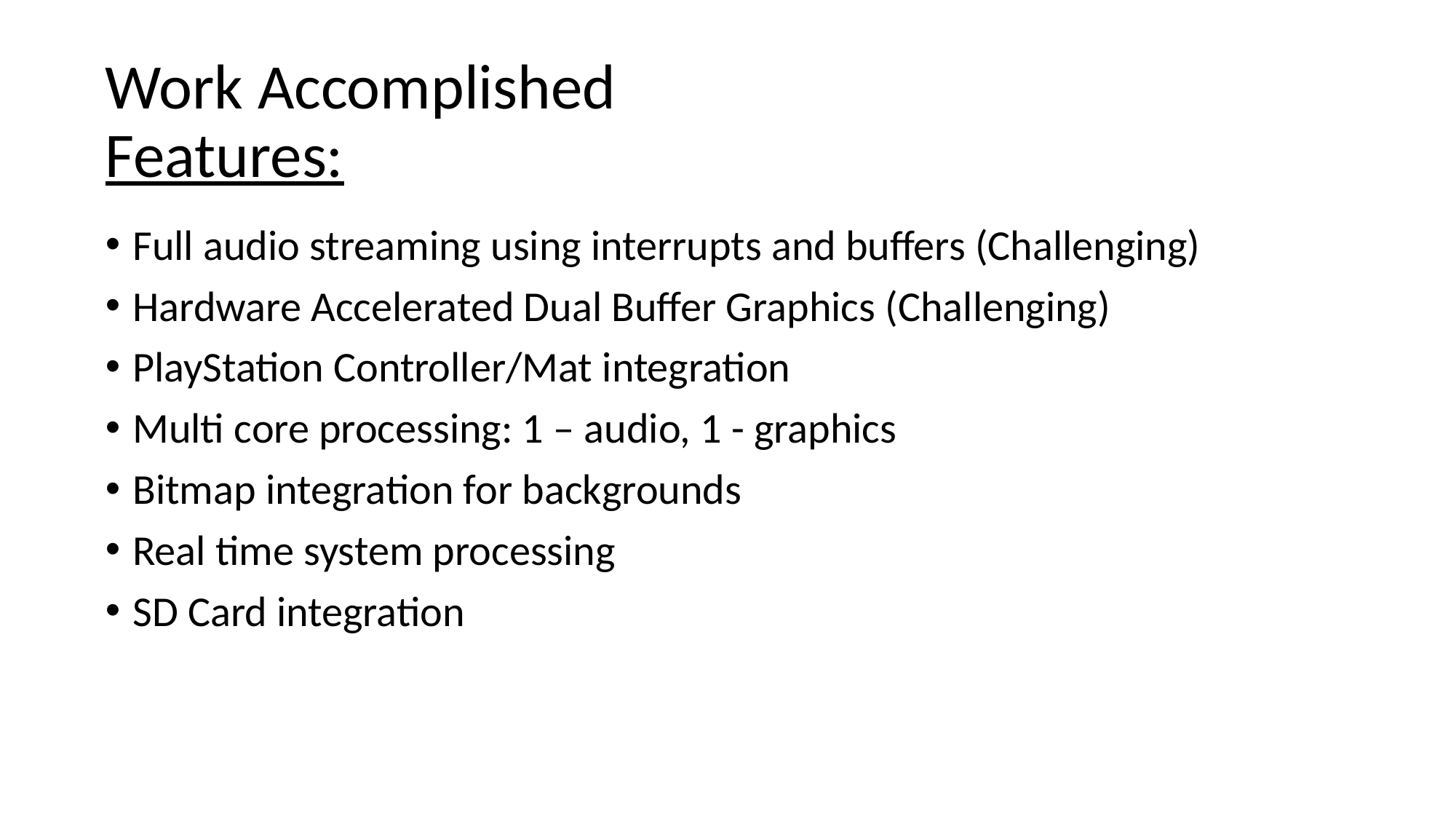

# Work Accomplished Features:
Full audio streaming using interrupts and buffers (Challenging)
Hardware Accelerated Dual Buffer Graphics (Challenging)
PlayStation Controller/Mat integration
Multi core processing: 1 – audio, 1 - graphics
Bitmap integration for backgrounds
Real time system processing
SD Card integration